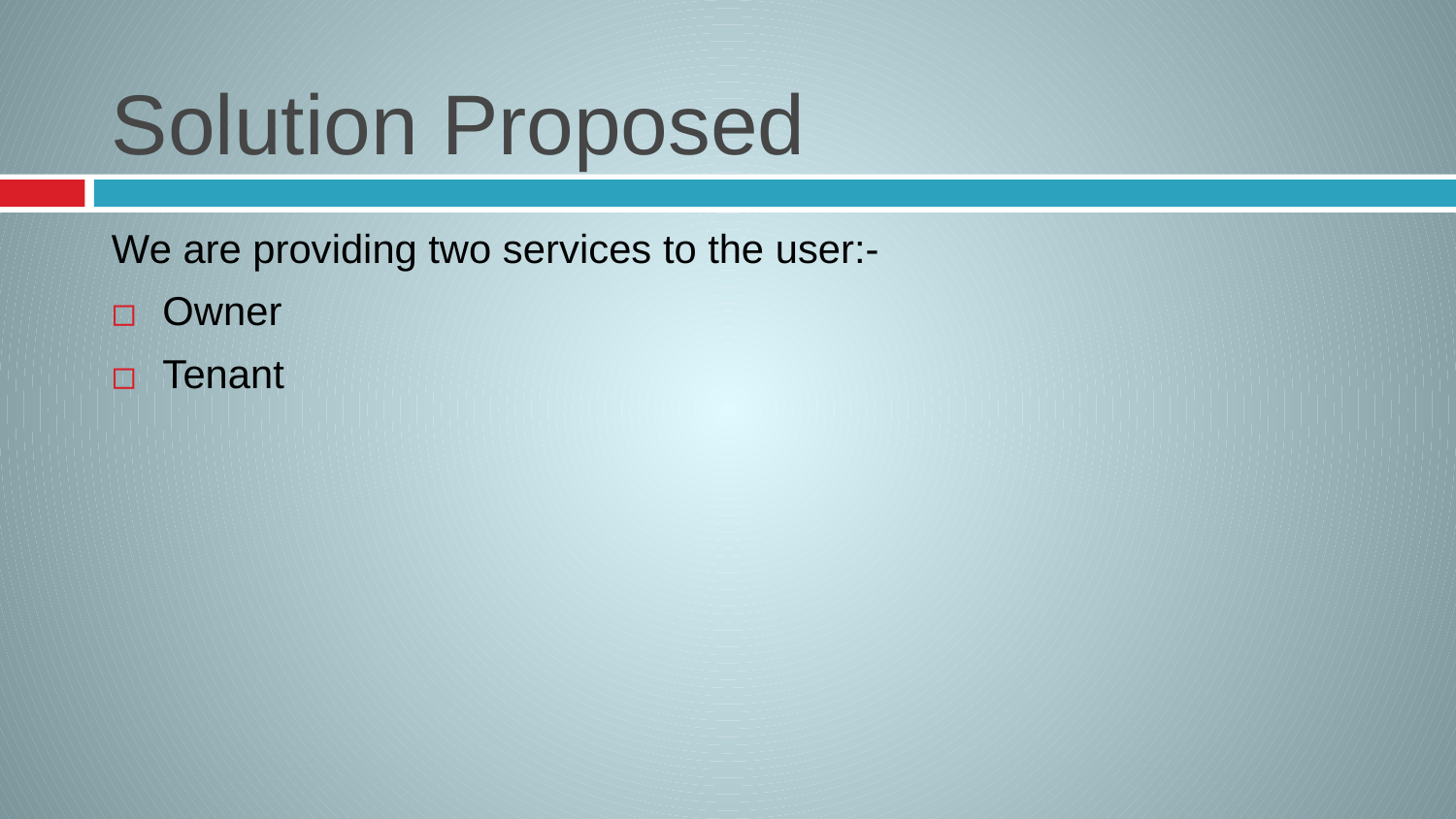

# Solution Proposed
We are providing two services to the user:-
Owner
Tenant